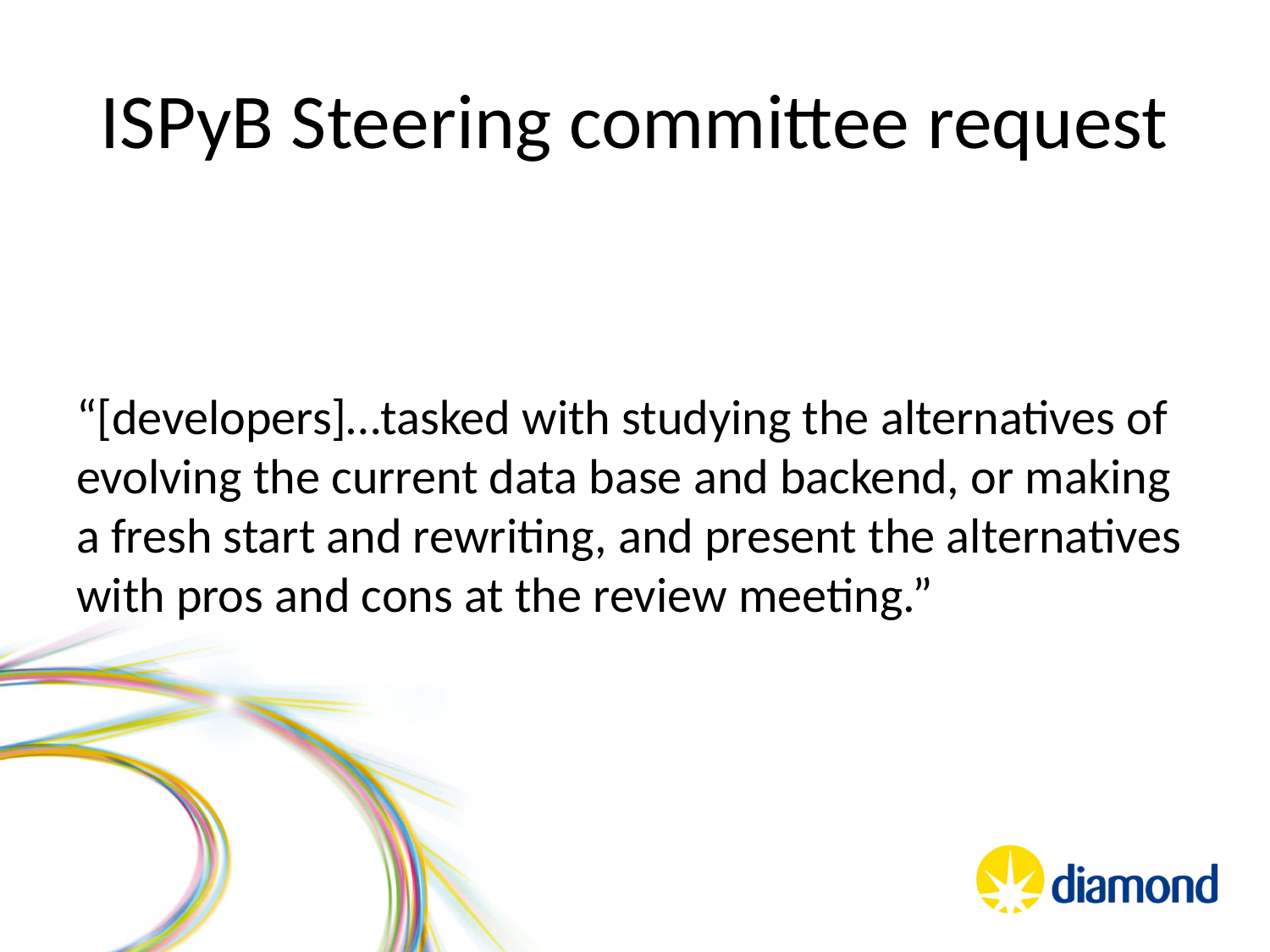

# ISPyB Steering committee request

“[developers]…tasked with studying the alternatives of evolving the current data base and backend, or making a fresh start and rewriting, and present the alternatives with pros and cons at the review meeting.”